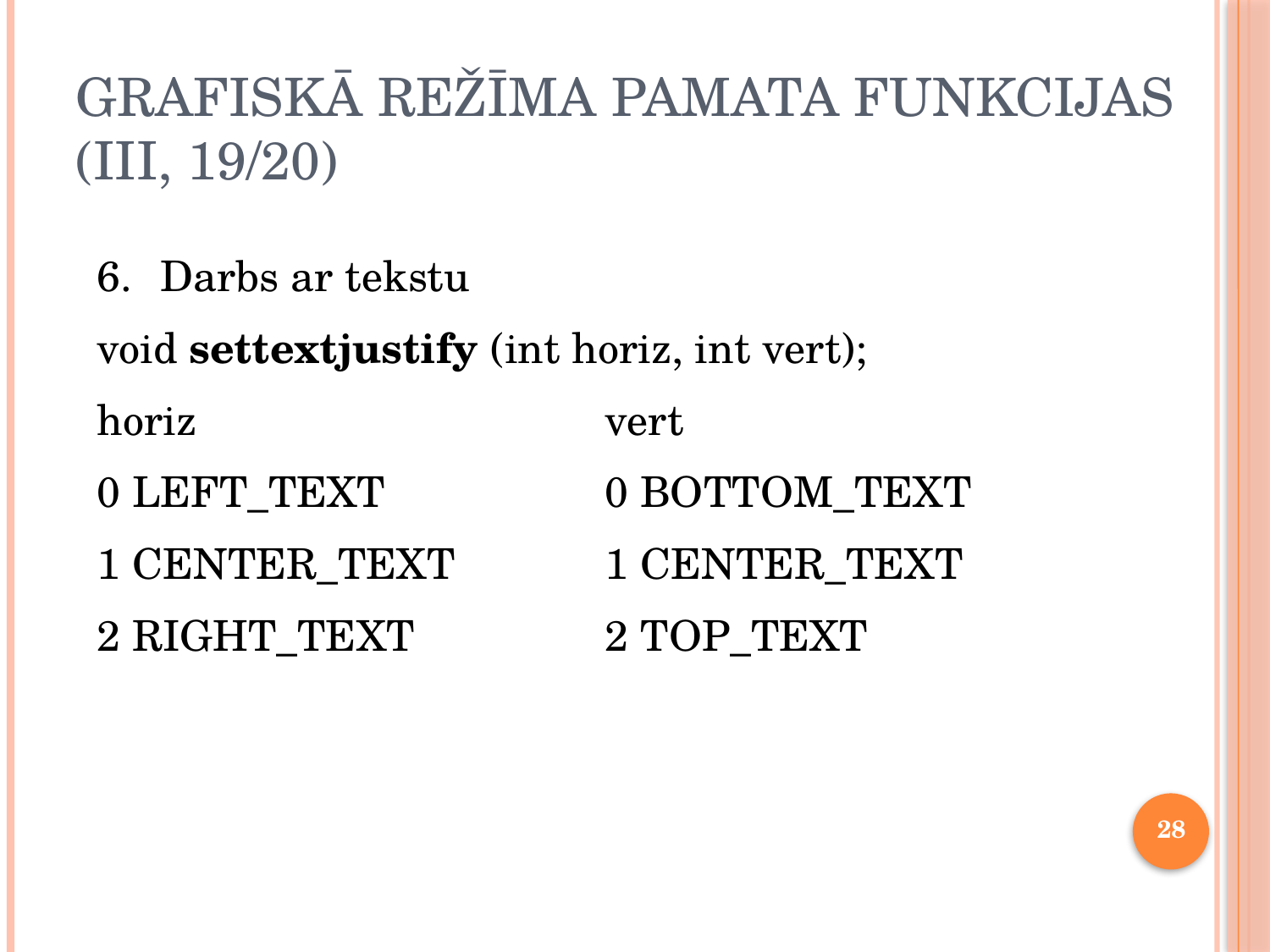

# Grafiskā režīma pamata funkcijas (III, 19/20)
Darbs ar tekstu
void settextjustify (int horiz, int vert);
horiz   			vert
0 LEFT_TEXT  		0 BOTTOM_TEXT
1 CENTER_TEXT		1 CENTER_TEXT
2 RIGHT_TEXT		2 TOP_TEXT

28